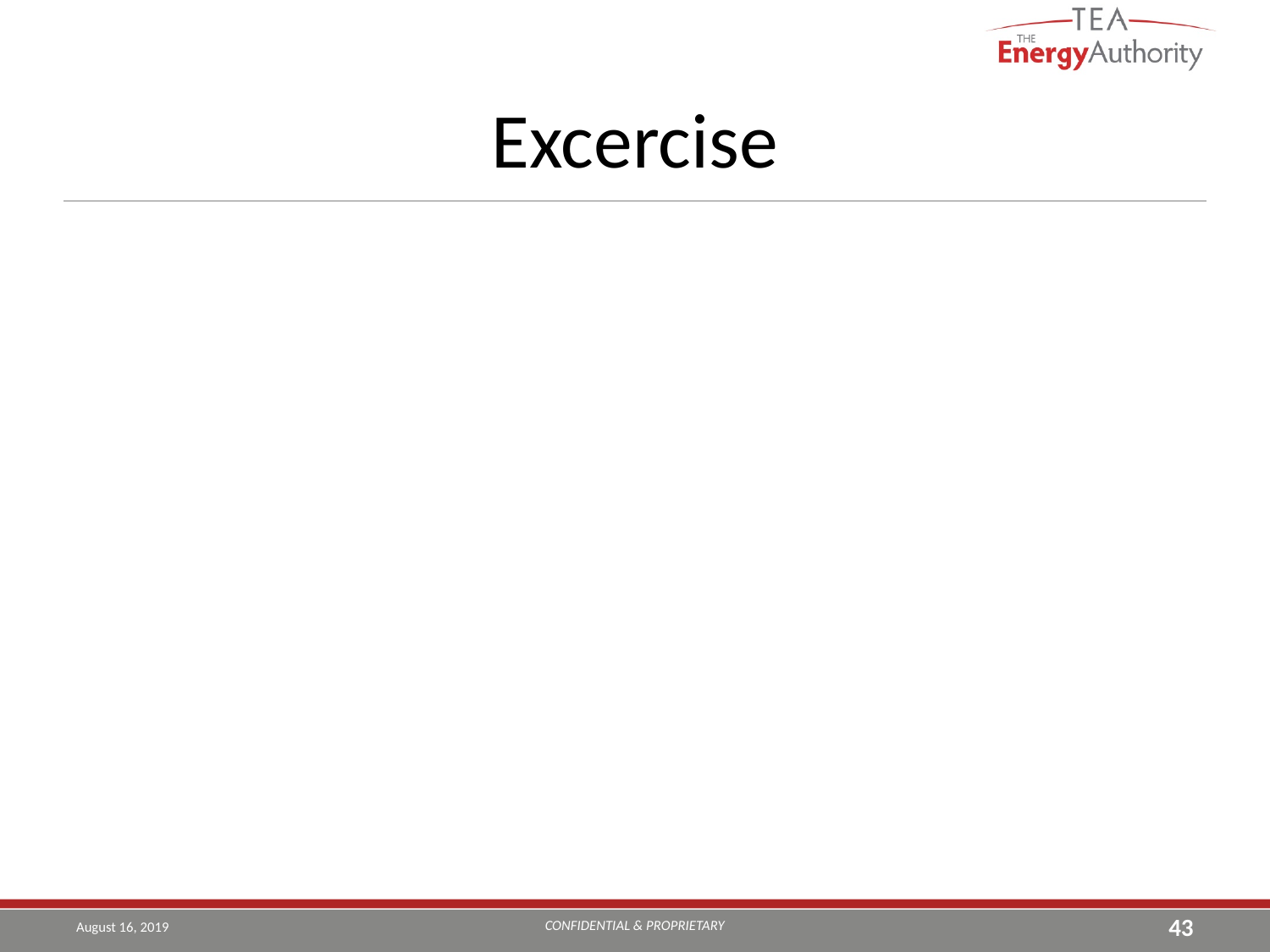

# Excercise

CONFIDENTIAL & PROPRIETARY
August 16, 2019
43